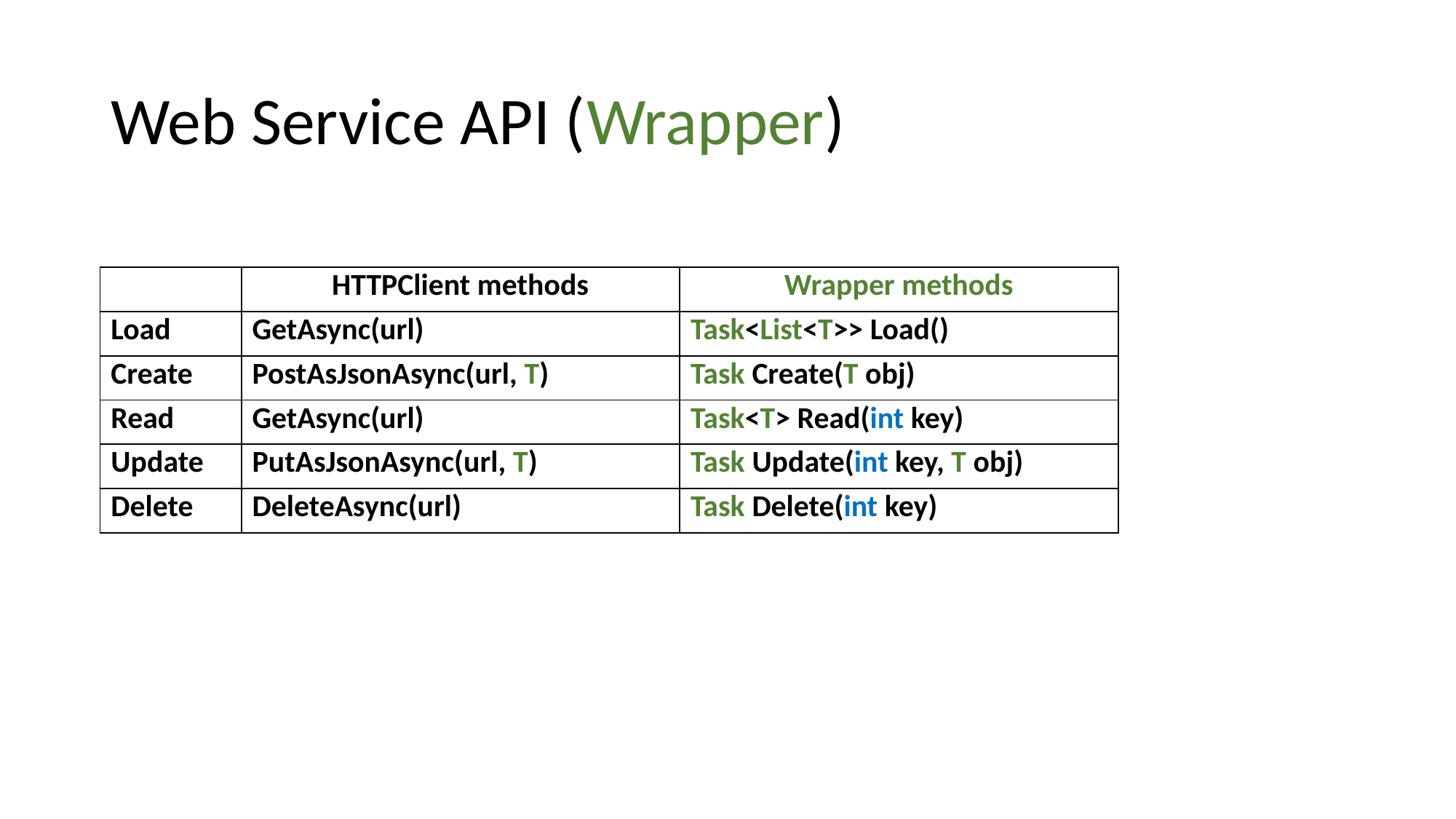

# Web Service API (Wrapper)
|  | HTTPClient methods | Wrapper methods |
| --- | --- | --- |
| Load | GetAsync(url) | Task<List<T>> Load() |
| Create | PostAsJsonAsync(url, T) | Task Create(T obj) |
| Read | GetAsync(url) | Task<T> Read(int key) |
| Update | PutAsJsonAsync(url, T) | Task Update(int key, T obj) |
| Delete | DeleteAsync(url) | Task Delete(int key) |